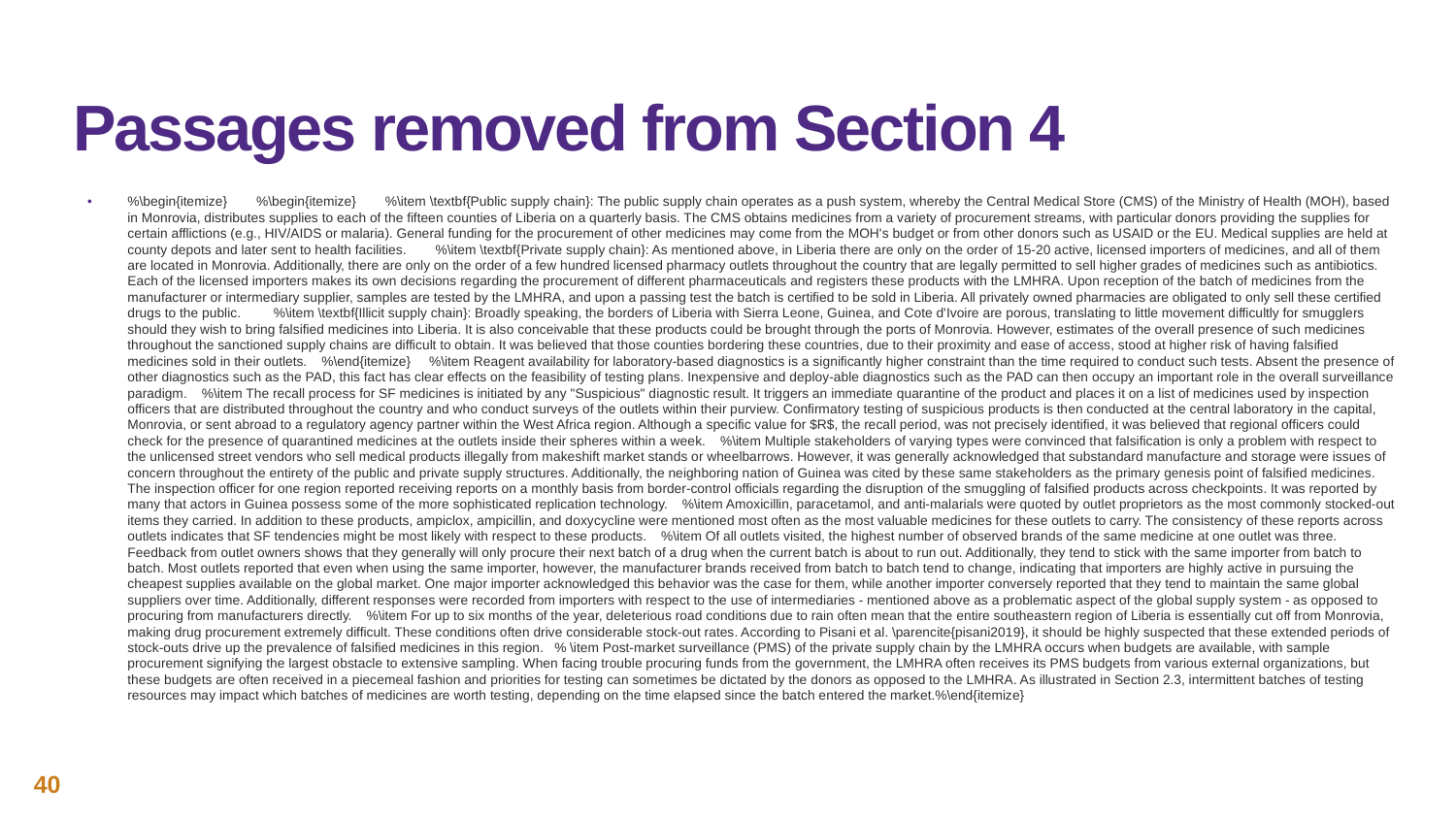

# Passages removed from Section 4
%\begin{itemize}        %\begin{itemize}        %\item \textbf{Public supply chain}: The public supply chain operates as a push system, whereby the Central Medical Store (CMS) of the Ministry of Health (MOH), based in Monrovia, distributes supplies to each of the fifteen counties of Liberia on a quarterly basis. The CMS obtains medicines from a variety of procurement streams, with particular donors providing the supplies for certain afflictions (e.g., HIV/AIDS or malaria). General funding for the procurement of other medicines may come from the MOH's budget or from other donors such as USAID or the EU. Medical supplies are held at county depots and later sent to health facilities.        %\item \textbf{Private supply chain}: As mentioned above, in Liberia there are only on the order of 15-20 active, licensed importers of medicines, and all of them are located in Monrovia. Additionally, there are only on the order of a few hundred licensed pharmacy outlets throughout the country that are legally permitted to sell higher grades of medicines such as antibiotics. Each of the licensed importers makes its own decisions regarding the procurement of different pharmaceuticals and registers these products with the LMHRA. Upon reception of the batch of medicines from the manufacturer or intermediary supplier, samples are tested by the LMHRA, and upon a passing test the batch is certified to be sold in Liberia. All privately owned pharmacies are obligated to only sell these certified drugs to the public.         %\item \textbf{Illicit supply chain}: Broadly speaking, the borders of Liberia with Sierra Leone, Guinea, and Cote d'Ivoire are porous, translating to little movement difficultly for smugglers should they wish to bring falsified medicines into Liberia. It is also conceivable that these products could be brought through the ports of Monrovia. However, estimates of the overall presence of such medicines throughout the sanctioned supply chains are difficult to obtain. It was believed that those counties bordering these countries, due to their proximity and ease of access, stood at higher risk of having falsified medicines sold in their outlets.    %\end{itemize}     %\item Reagent availability for laboratory-based diagnostics is a significantly higher constraint than the time required to conduct such tests. Absent the presence of other diagnostics such as the PAD, this fact has clear effects on the feasibility of testing plans. Inexpensive and deploy-able diagnostics such as the PAD can then occupy an important role in the overall surveillance paradigm.    %\item The recall process for SF medicines is initiated by any "Suspicious" diagnostic result. It triggers an immediate quarantine of the product and places it on a list of medicines used by inspection officers that are distributed throughout the country and who conduct surveys of the outlets within their purview. Confirmatory testing of suspicious products is then conducted at the central laboratory in the capital, Monrovia, or sent abroad to a regulatory agency partner within the West Africa region. Although a specific value for $R$, the recall period, was not precisely identified, it was believed that regional officers could check for the presence of quarantined medicines at the outlets inside their spheres within a week.    %\item Multiple stakeholders of varying types were convinced that falsification is only a problem with respect to the unlicensed street vendors who sell medical products illegally from makeshift market stands or wheelbarrows. However, it was generally acknowledged that substandard manufacture and storage were issues of concern throughout the entirety of the public and private supply structures. Additionally, the neighboring nation of Guinea was cited by these same stakeholders as the primary genesis point of falsified medicines. The inspection officer for one region reported receiving reports on a monthly basis from border-control officials regarding the disruption of the smuggling of falsified products across checkpoints. It was reported by many that actors in Guinea possess some of the more sophisticated replication technology.    %\item Amoxicillin, paracetamol, and anti-malarials were quoted by outlet proprietors as the most commonly stocked-out items they carried. In addition to these products, ampiclox, ampicillin, and doxycycline were mentioned most often as the most valuable medicines for these outlets to carry. The consistency of these reports across outlets indicates that SF tendencies might be most likely with respect to these products.    %\item Of all outlets visited, the highest number of observed brands of the same medicine at one outlet was three. Feedback from outlet owners shows that they generally will only procure their next batch of a drug when the current batch is about to run out. Additionally, they tend to stick with the same importer from batch to batch. Most outlets reported that even when using the same importer, however, the manufacturer brands received from batch to batch tend to change, indicating that importers are highly active in pursuing the cheapest supplies available on the global market. One major importer acknowledged this behavior was the case for them, while another importer conversely reported that they tend to maintain the same global suppliers over time. Additionally, different responses were recorded from importers with respect to the use of intermediaries - mentioned above as a problematic aspect of the global supply system - as opposed to procuring from manufacturers directly.    %\item For up to six months of the year, deleterious road conditions due to rain often mean that the entire southeastern region of Liberia is essentially cut off from Monrovia, making drug procurement extremely difficult. These conditions often drive considerable stock-out rates. According to Pisani et al. \parencite{pisani2019}, it should be highly suspected that these extended periods of stock-outs drive up the prevalence of falsified medicines in this region.   % \item Post-market surveillance (PMS) of the private supply chain by the LMHRA occurs when budgets are available, with sample procurement signifying the largest obstacle to extensive sampling. When facing trouble procuring funds from the government, the LMHRA often receives its PMS budgets from various external organizations, but these budgets are often received in a piecemeal fashion and priorities for testing can sometimes be dictated by the donors as opposed to the LMHRA. As illustrated in Section 2.3, intermittent batches of testing resources may impact which batches of medicines are worth testing, depending on the time elapsed since the batch entered the market.%\end{itemize}
40